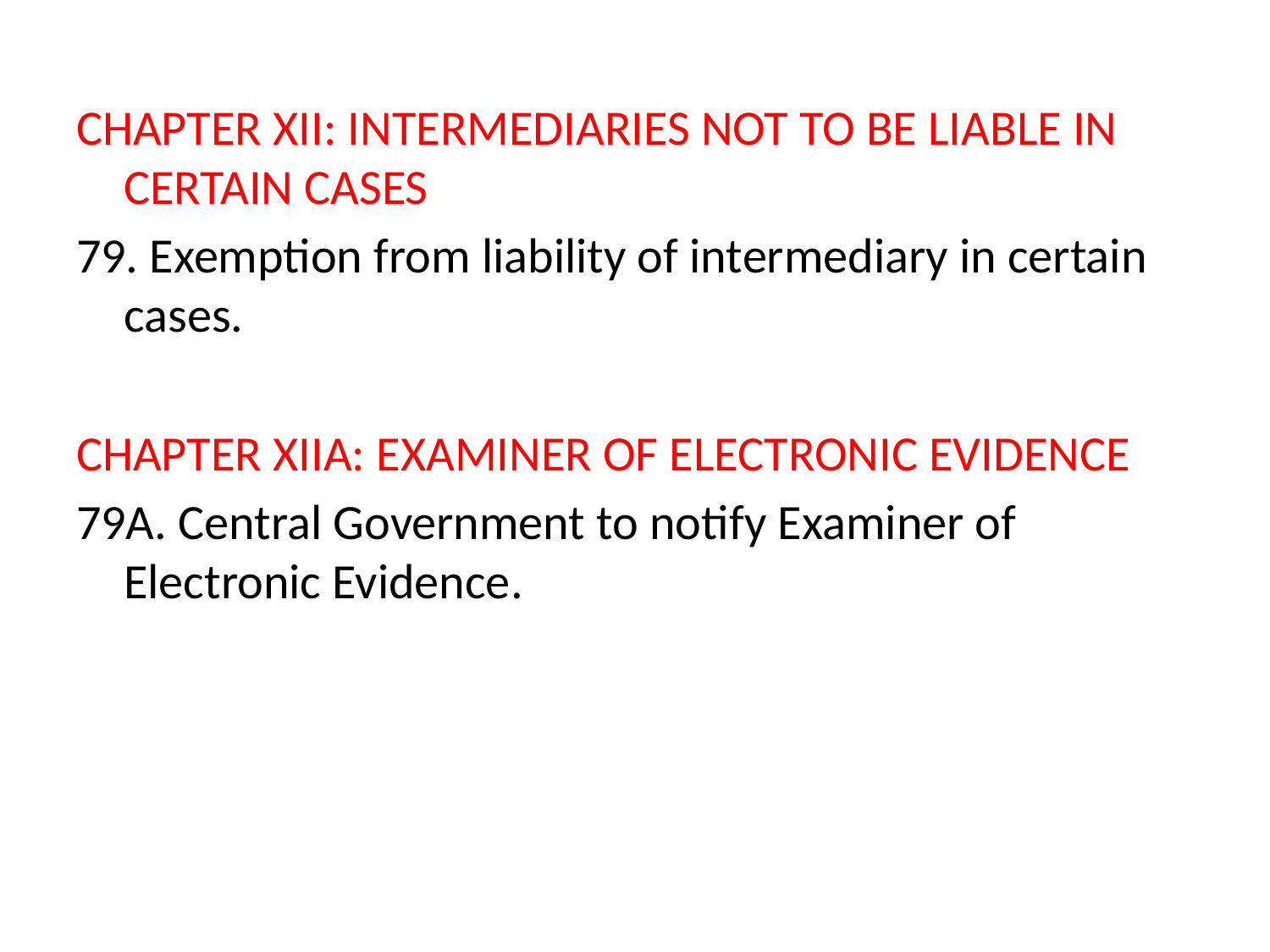

CHAPTER XII: INTERMEDIARIES NOT TO BE LIABLE IN CERTAIN CASES
79. Exemption from liability of intermediary in certain cases.

CHAPTER XIIA: EXAMINER OF ELECTRONIC EVIDENCE
79A. Central Government to notify Examiner of Electronic Evidence.